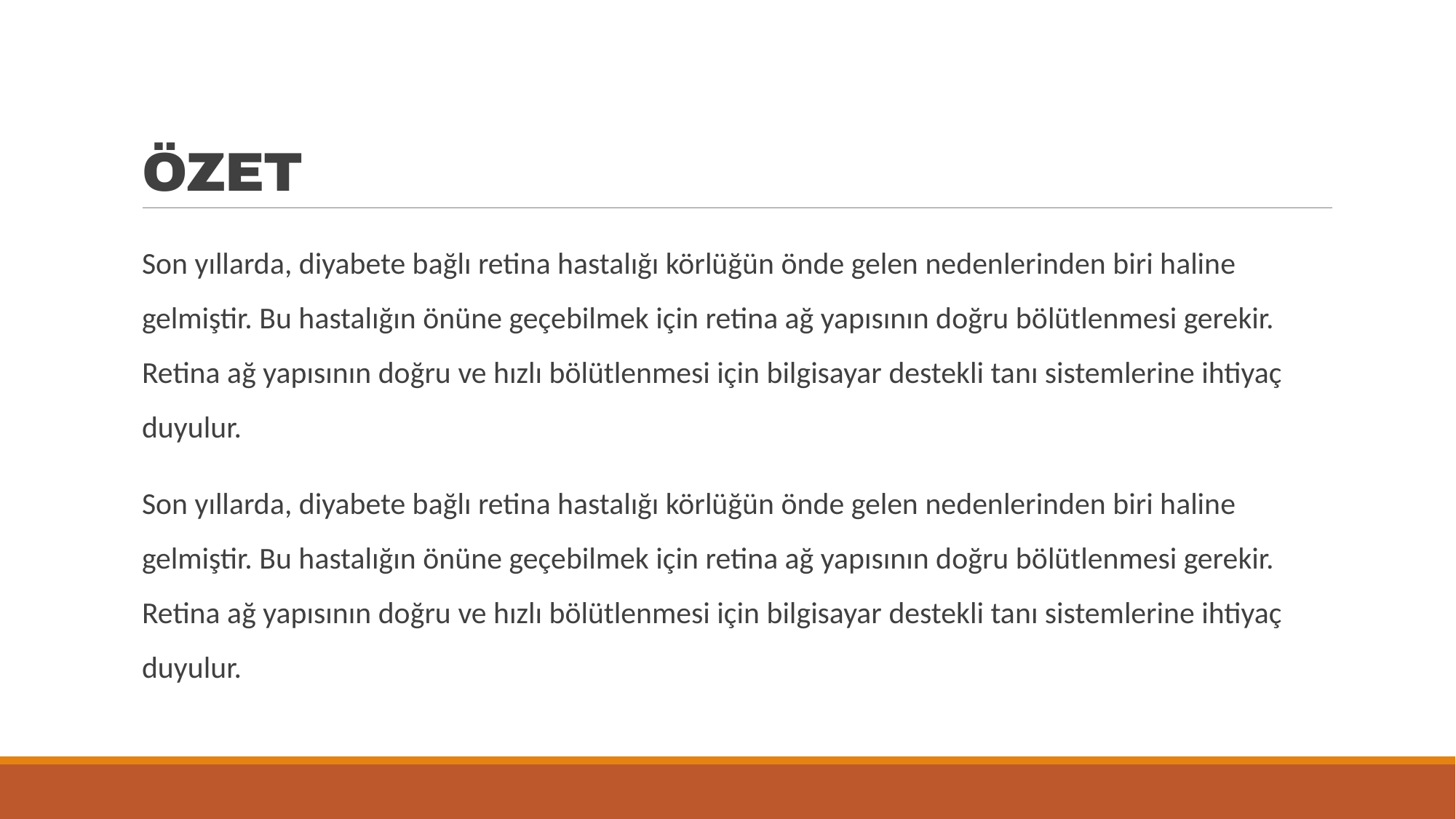

# ÖZET
Son yıllarda, diyabete bağlı retina hastalığı körlüğün önde gelen nedenlerinden biri haline gelmiştir. Bu hastalığın önüne geçebilmek için retina ağ yapısının doğru bölütlenmesi gerekir. Retina ağ yapısının doğru ve hızlı bölütlenmesi için bilgisayar destekli tanı sistemlerine ihtiyaç duyulur.
Son yıllarda, diyabete bağlı retina hastalığı körlüğün önde gelen nedenlerinden biri haline gelmiştir. Bu hastalığın önüne geçebilmek için retina ağ yapısının doğru bölütlenmesi gerekir. Retina ağ yapısının doğru ve hızlı bölütlenmesi için bilgisayar destekli tanı sistemlerine ihtiyaç duyulur.